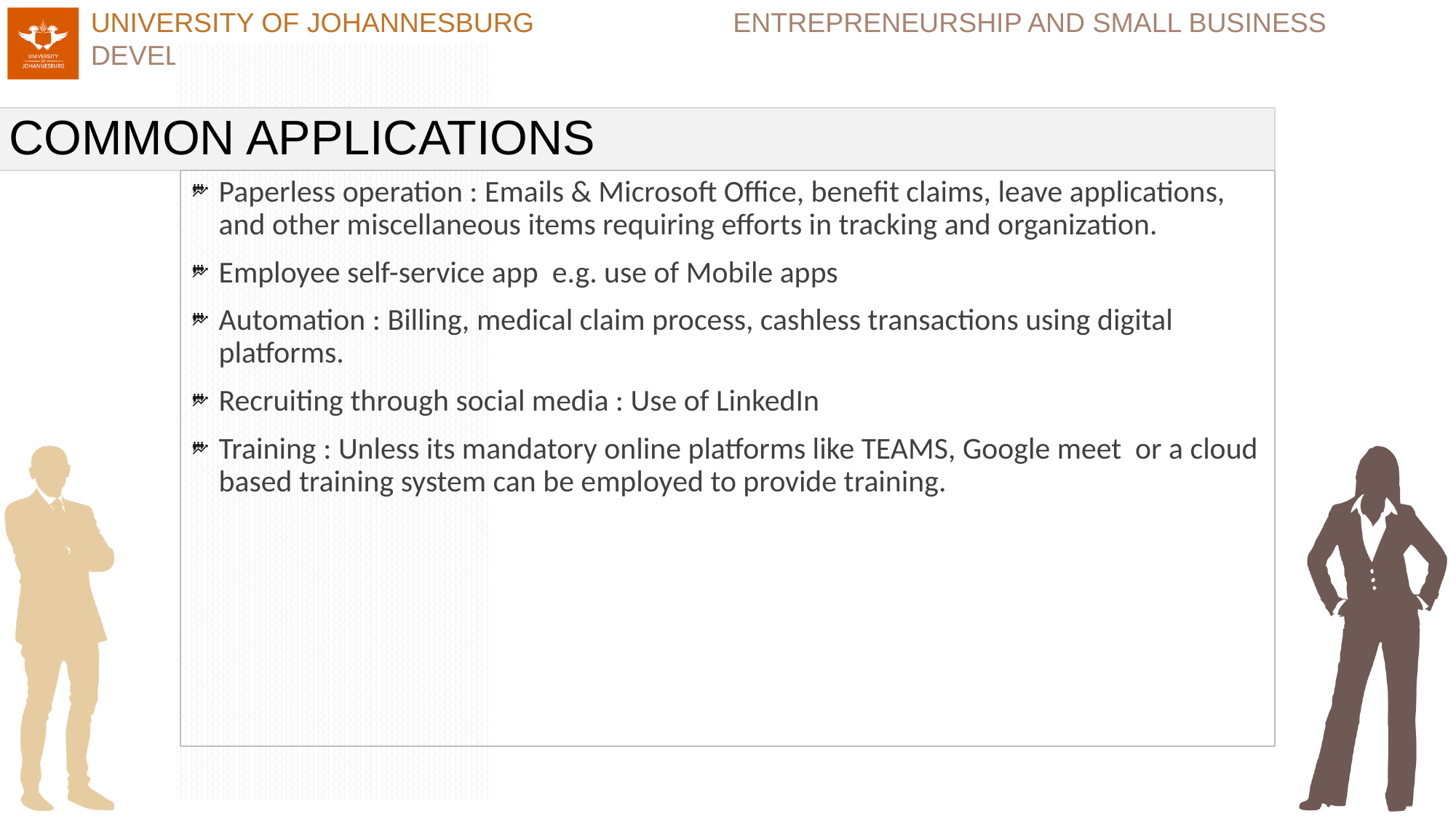

# COMMON APPLICATIONS
Paperless operation : Emails & Microsoft Office, benefit claims, leave applications, and other miscellaneous items requiring efforts in tracking and organization.
Employee self-service app  e.g. use of Mobile apps
Automation : Billing, medical claim process, cashless transactions using digital platforms.
Recruiting through social media : Use of LinkedIn
Training : Unless its mandatory online platforms like TEAMS, Google meet  or a cloud based training system can be employed to provide training.